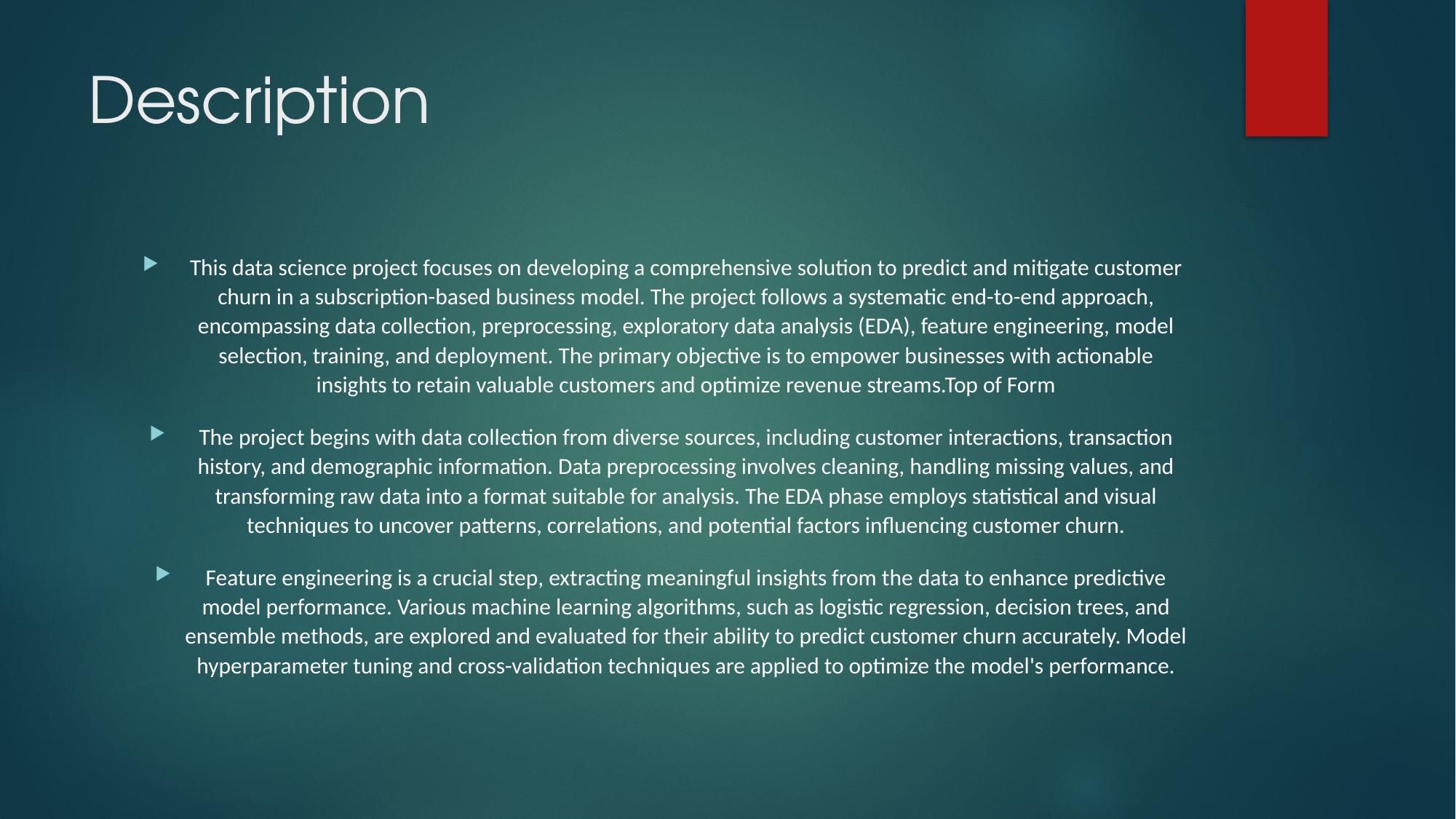

# Description
This data science project focuses on developing a comprehensive solution to predict and mitigate customer churn in a subscription-based business model. The project follows a systematic end-to-end approach, encompassing data collection, preprocessing, exploratory data analysis (EDA), feature engineering, model selection, training, and deployment. The primary objective is to empower businesses with actionable insights to retain valuable customers and optimize revenue streams.Top of Form
The project begins with data collection from diverse sources, including customer interactions, transaction history, and demographic information. Data preprocessing involves cleaning, handling missing values, and transforming raw data into a format suitable for analysis. The EDA phase employs statistical and visual techniques to uncover patterns, correlations, and potential factors influencing customer churn.
Feature engineering is a crucial step, extracting meaningful insights from the data to enhance predictive model performance. Various machine learning algorithms, such as logistic regression, decision trees, and ensemble methods, are explored and evaluated for their ability to predict customer churn accurately. Model hyperparameter tuning and cross-validation techniques are applied to optimize the model's performance.